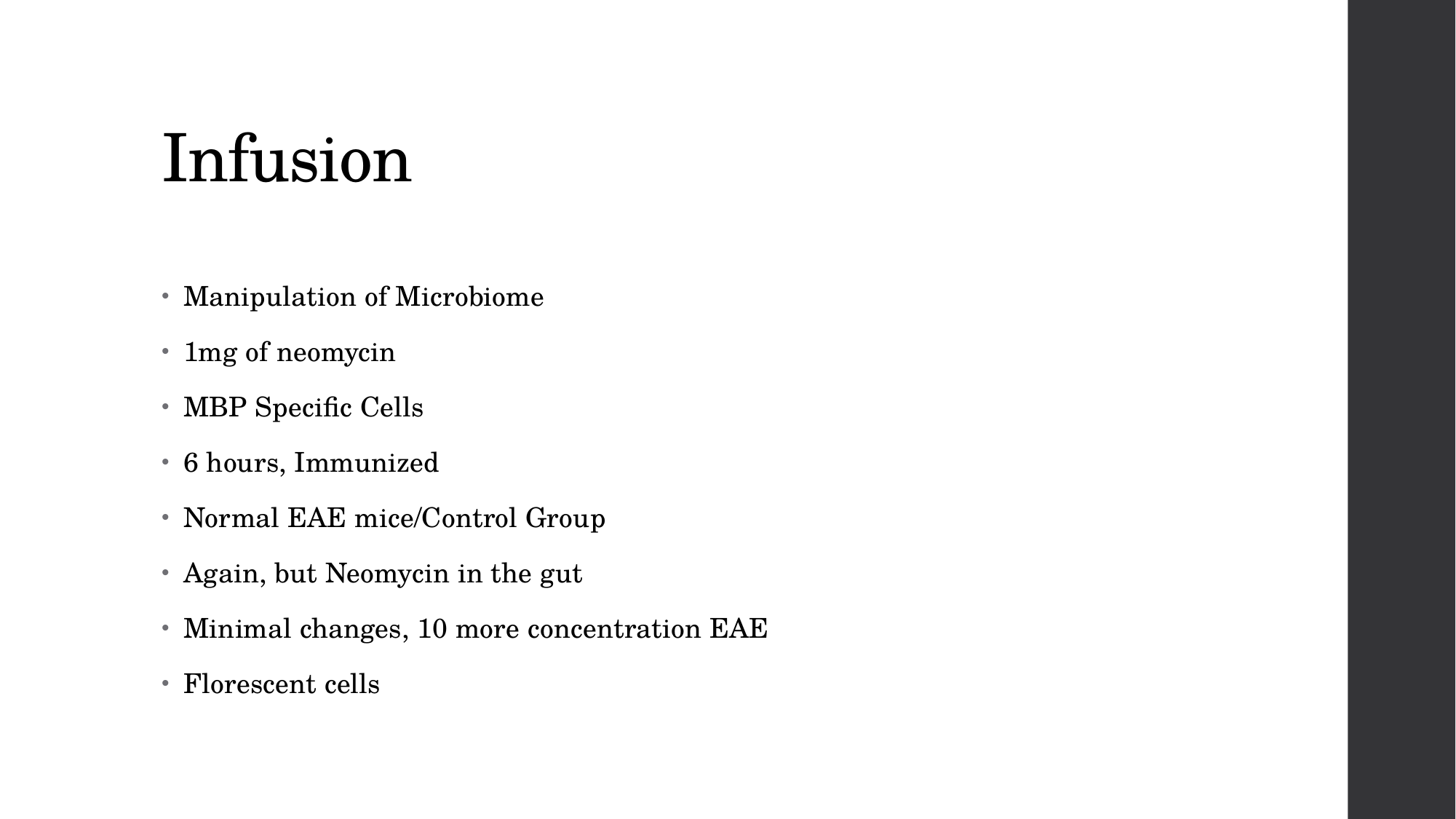

# Infusion

Manipulation of Microbiome
1mg of neomycin
MBP Specific Cells
6 hours, Immunized
Normal EAE mice/Control Group
Again, but Neomycin in the gut
Minimal changes, 10 more concentration EAE
Florescent cells